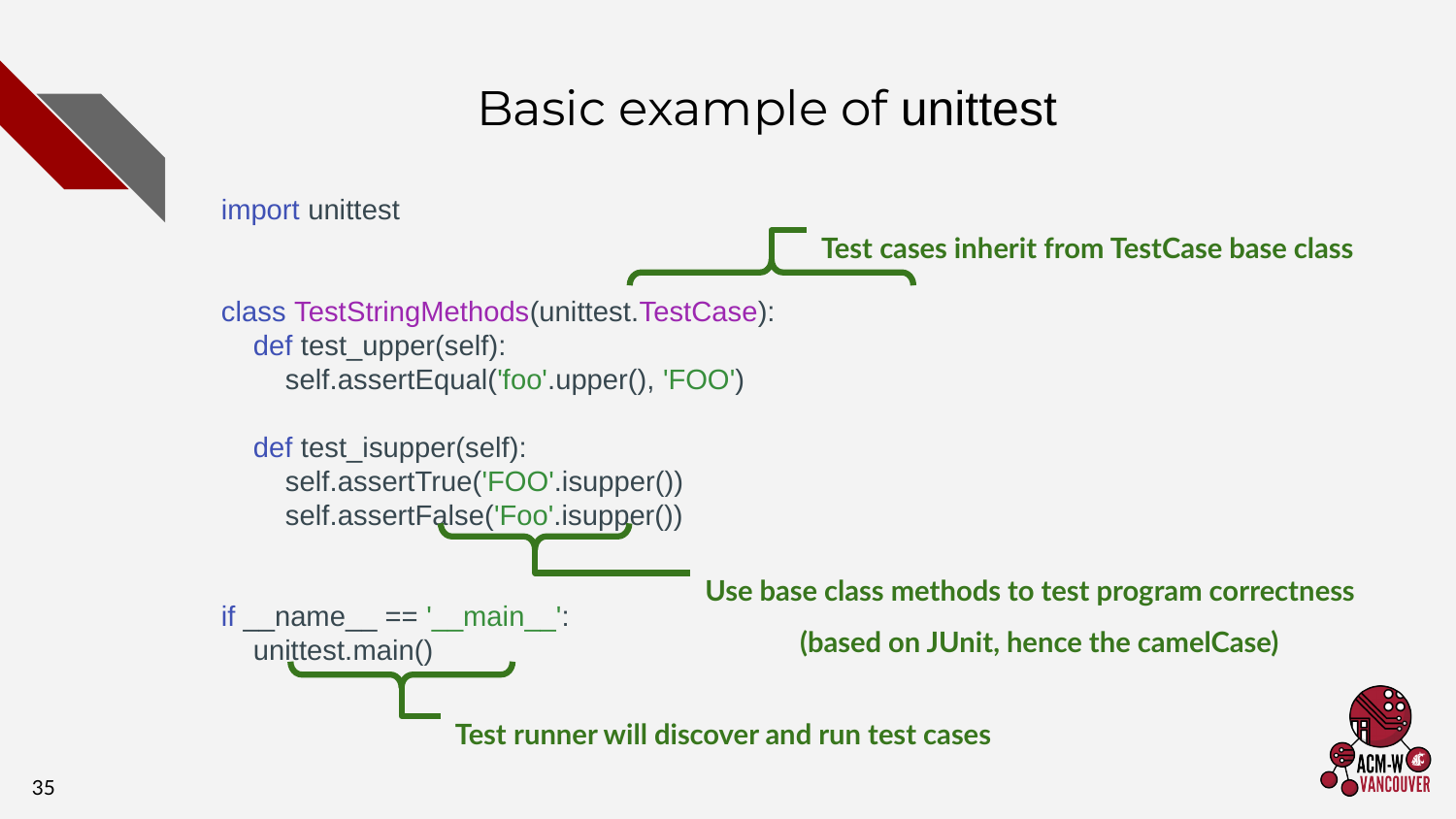

# Basic example of unittest

import unittest

class TestStringMethods(unittest.TestCase):
    def test_upper(self):
        self.assertEqual('foo'.upper(), 'FOO')

    def test_isupper(self):
        self.assertTrue('FOO'.isupper())
        self.assertFalse('Foo'.isupper())

if __name__ == '__main__':
    unittest.main()
Test cases inherit from TestCase base class

Use base class methods to test program correctness
(based on JUnit, hence the camelCase)

Test runner will discover and run test cases
35